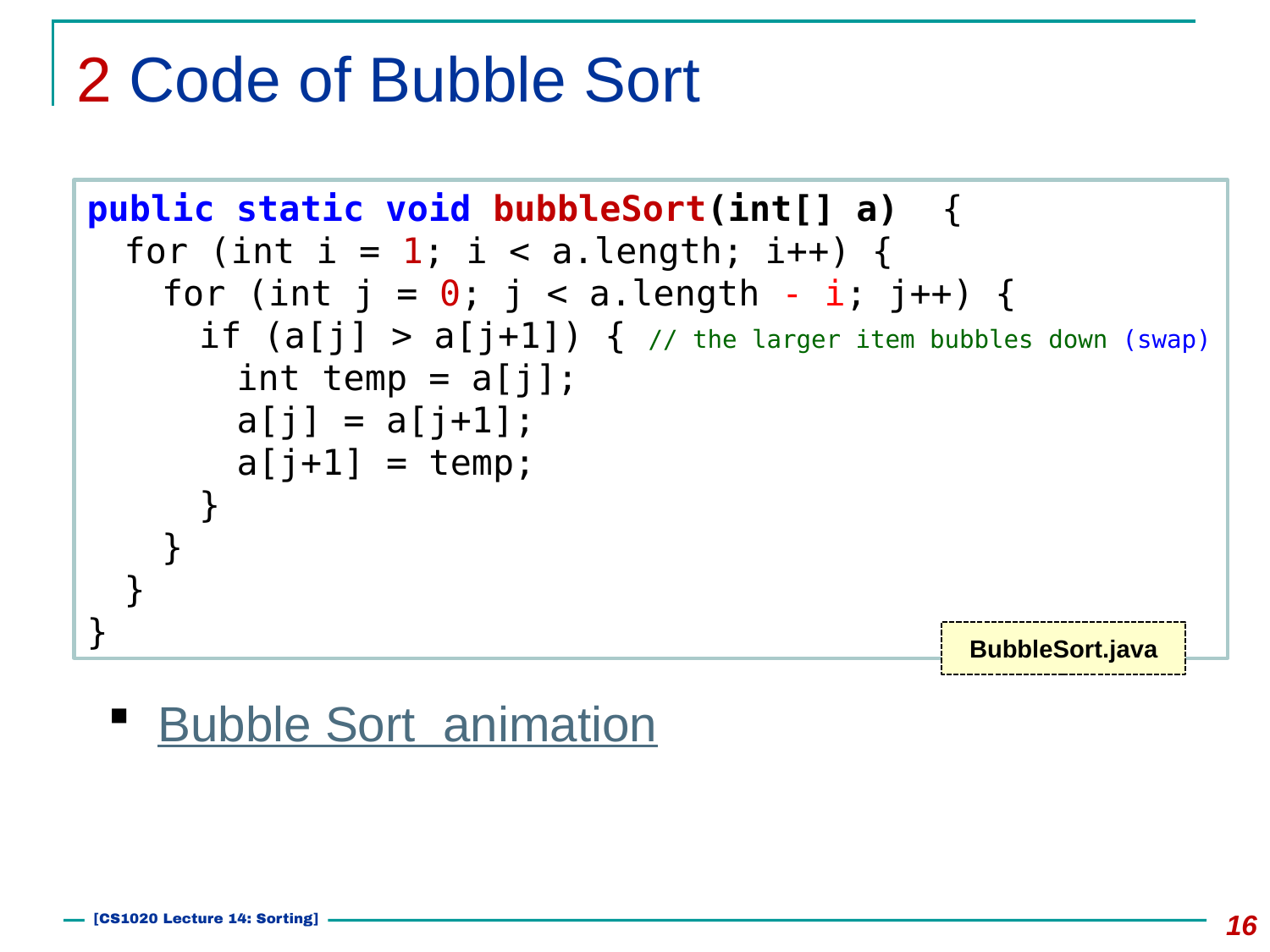

# 2 Code of Bubble Sort
public static void bubbleSort(int[] a)  {
	for (int i = 1; i < a.length; i++) {
		for (int j = 0; j < a.length - i; j++) {
			if (a[j] > a[j+1]) { // the larger item bubbles down (swap)
				int temp = a[j];
				a[j] = a[j+1];
				a[j+1] = temp;
			}
 		}
	}
}
BubbleSort.java
Bubble Sort  animation
16
[CS1020 Lecture 14: Sorting]